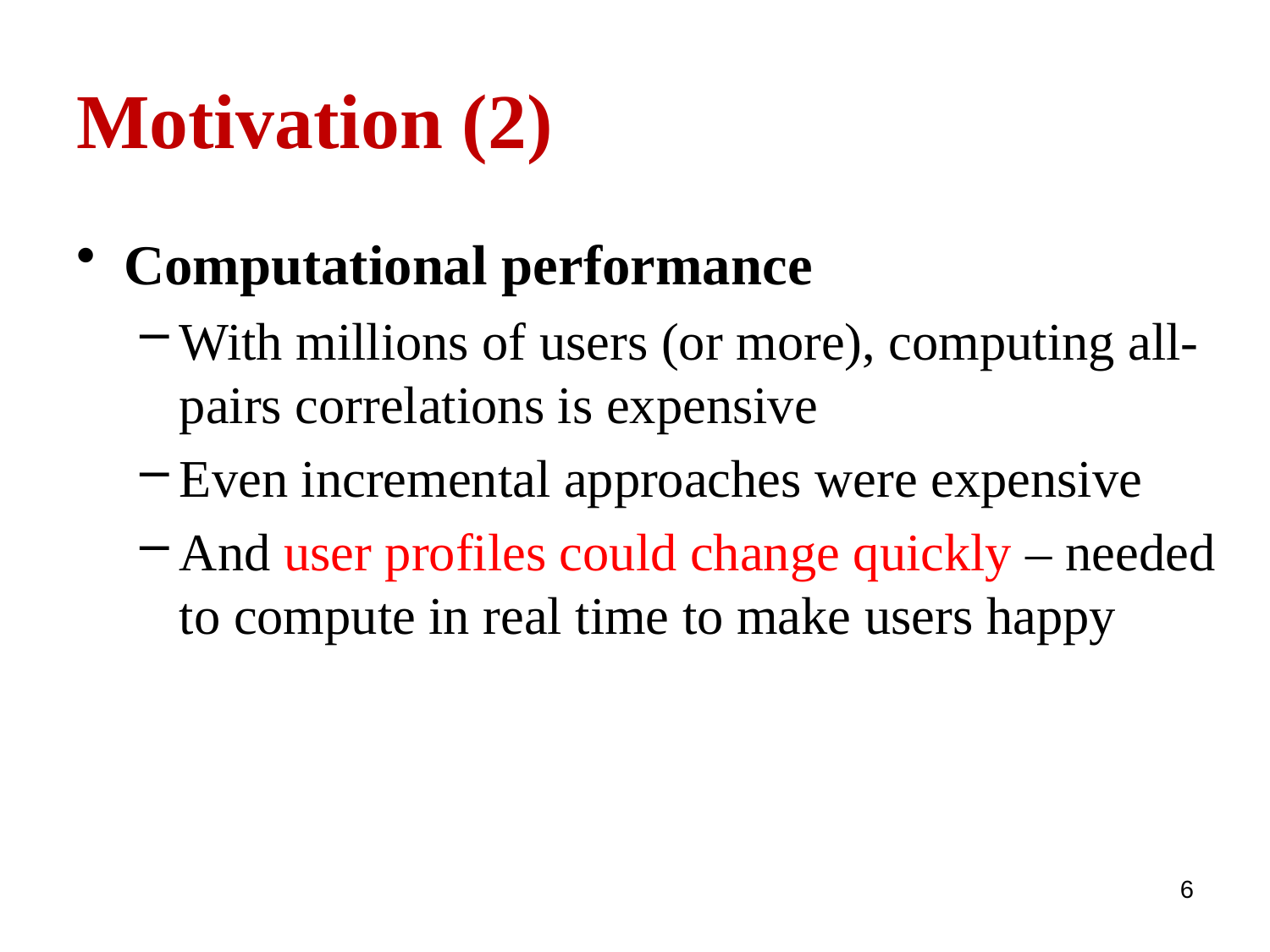

# Motivation (2)
Computational performance
With millions of users (or more), computing all-pairs correlations is expensive
Even incremental approaches were expensive
And user profiles could change quickly – needed to compute in real time to make users happy
6